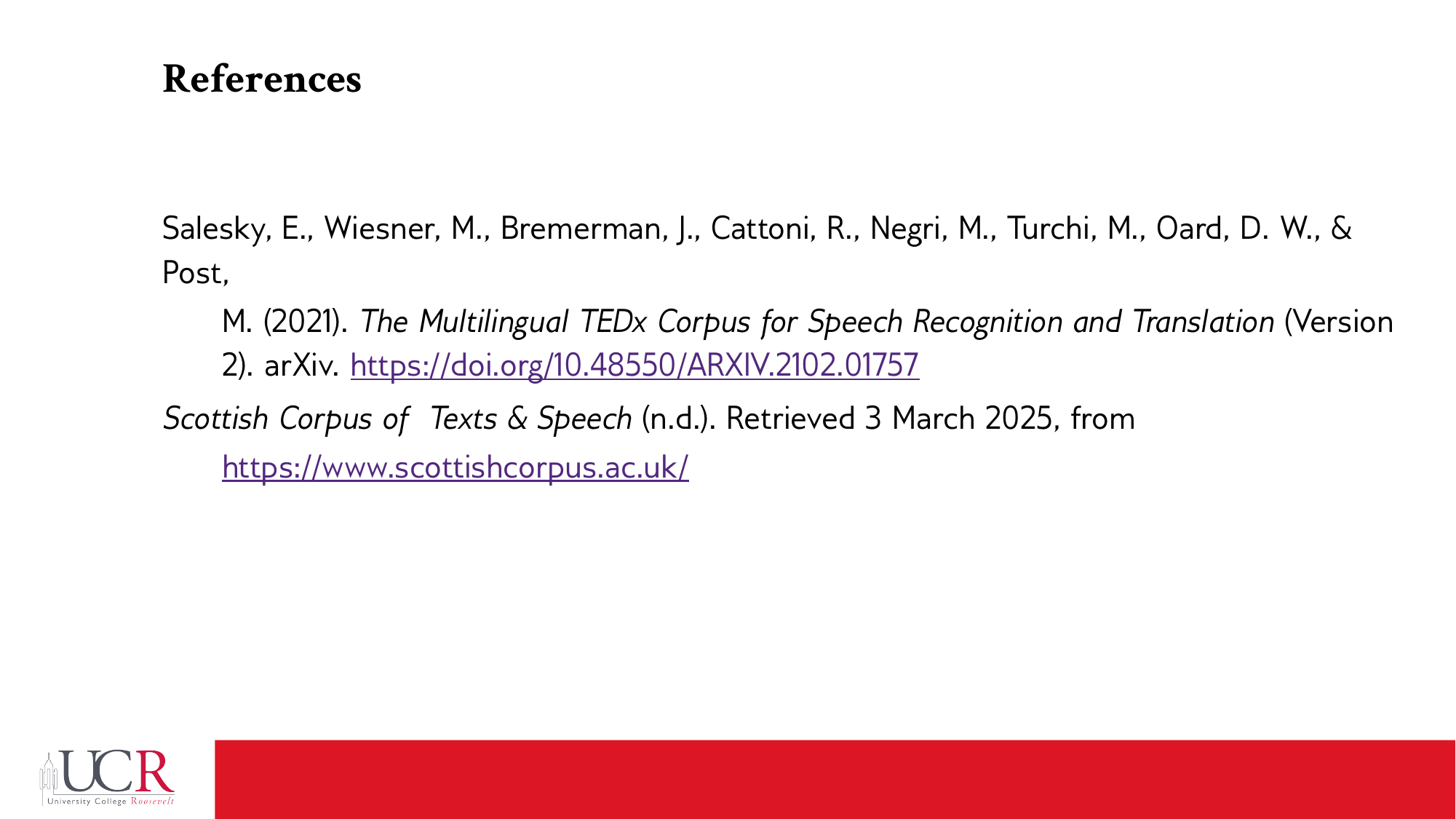

# References
Salesky, E., Wiesner, M., Bremerman, J., Cattoni, R., Negri, M., Turchi, M., Oard, D. W., & Post,
M. (2021). The Multilingual TEDx Corpus for Speech Recognition and Translation (Version 2). arXiv. https://doi.org/10.48550/ARXIV.2102.01757
Scottish Corpus of  Texts & Speech (n.d.). Retrieved 3 March 2025, from
https://www.scottishcorpus.ac.uk/